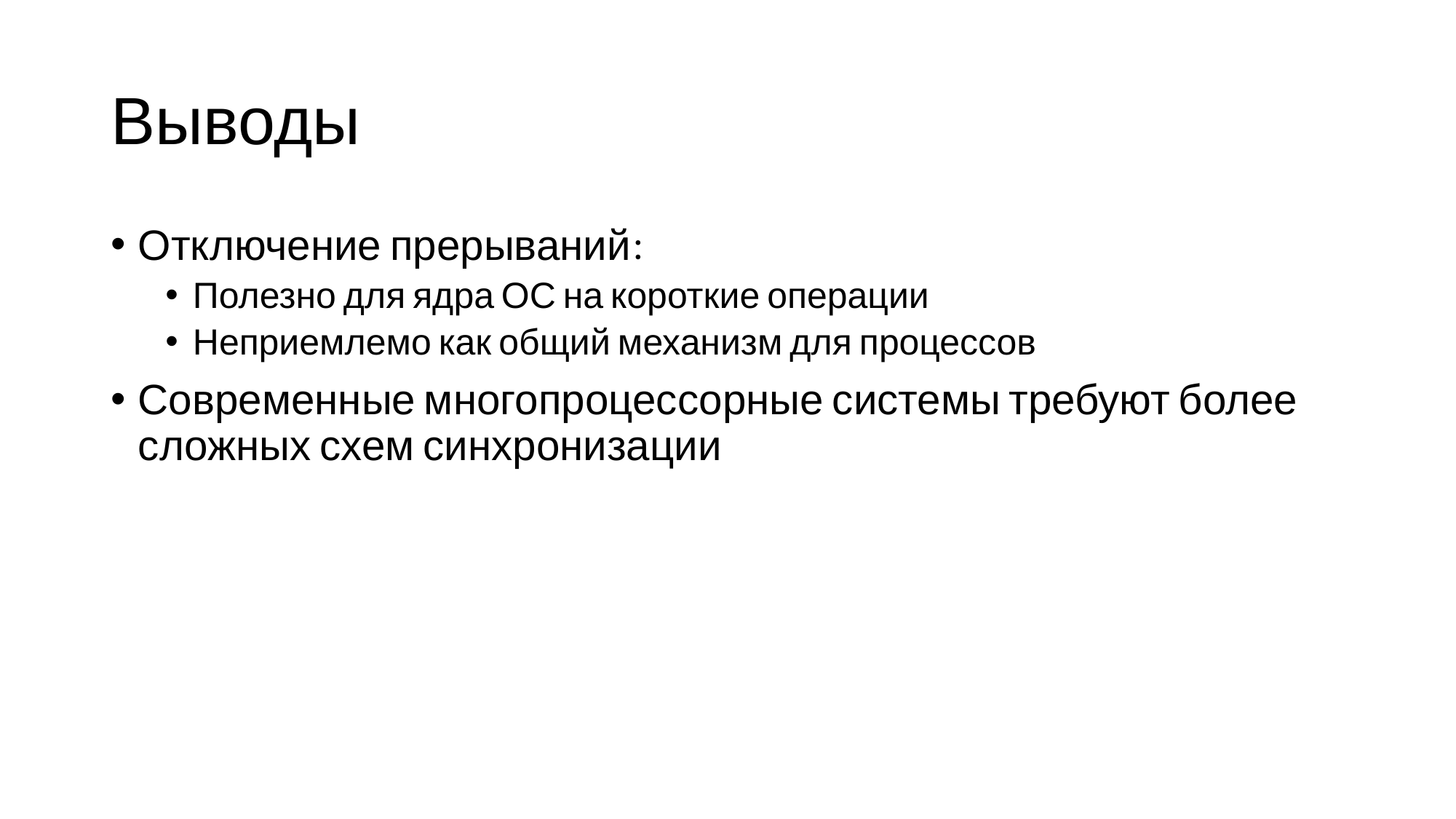

# Выводы
Отключение прерываний:
Полезно для ядра ОС на короткие операции
Неприемлемо как общий механизм для процессов
Современные многопроцессорные системы требуют более сложных схем синхронизации